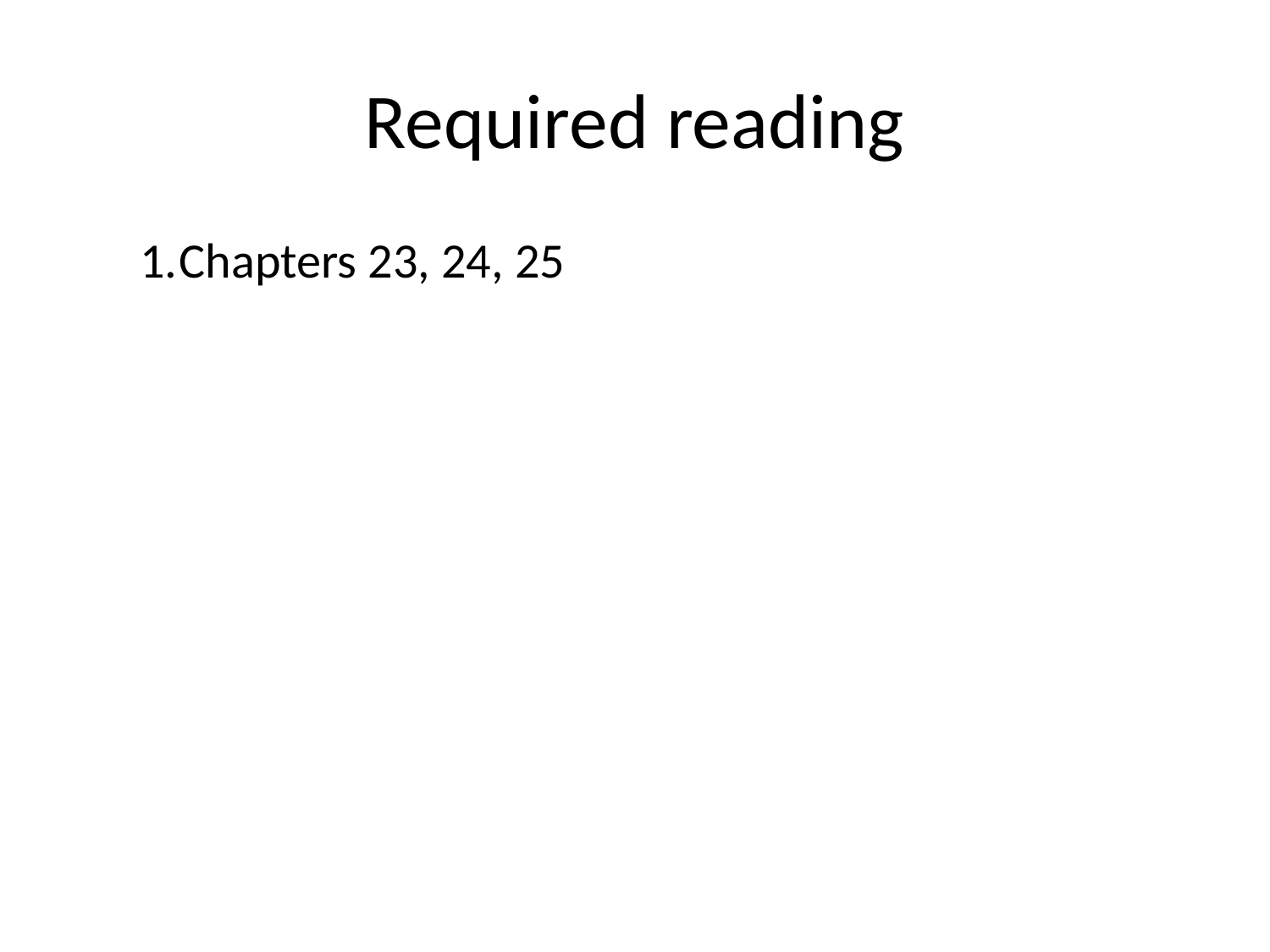

# Required reading
Chapters 23, 24, 25